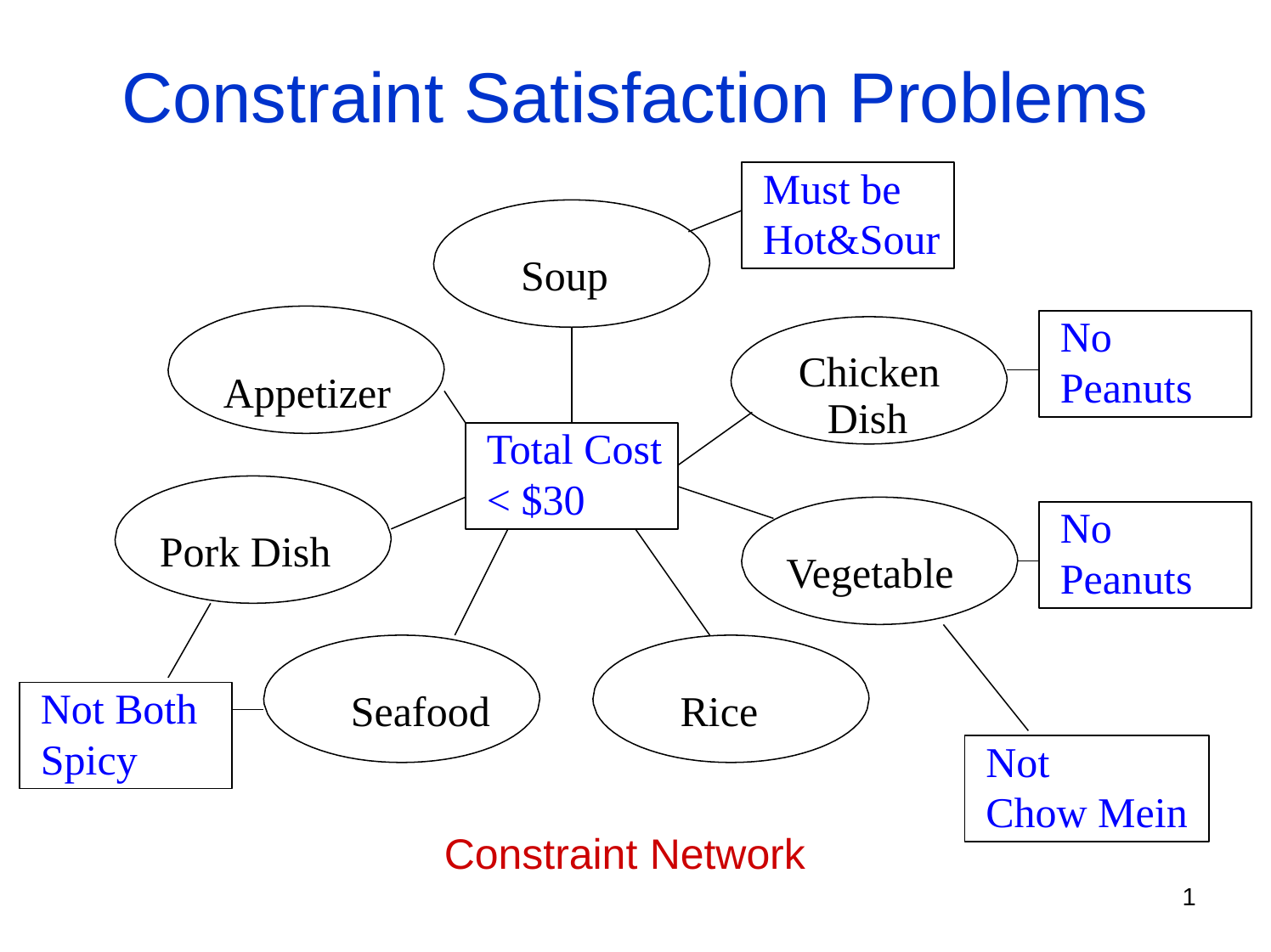

Constraint
Satisfaction Problems

Must be
Hot&Sour

Soup

No
Peanuts

Chicken
Dish
Appetizer

Total Cost
< $30

No
Peanuts
Pork
Dish

Vegetable

Seafood
Rice

Not Both
Spicy

Not
Chow Mein
Constraint
Network
1